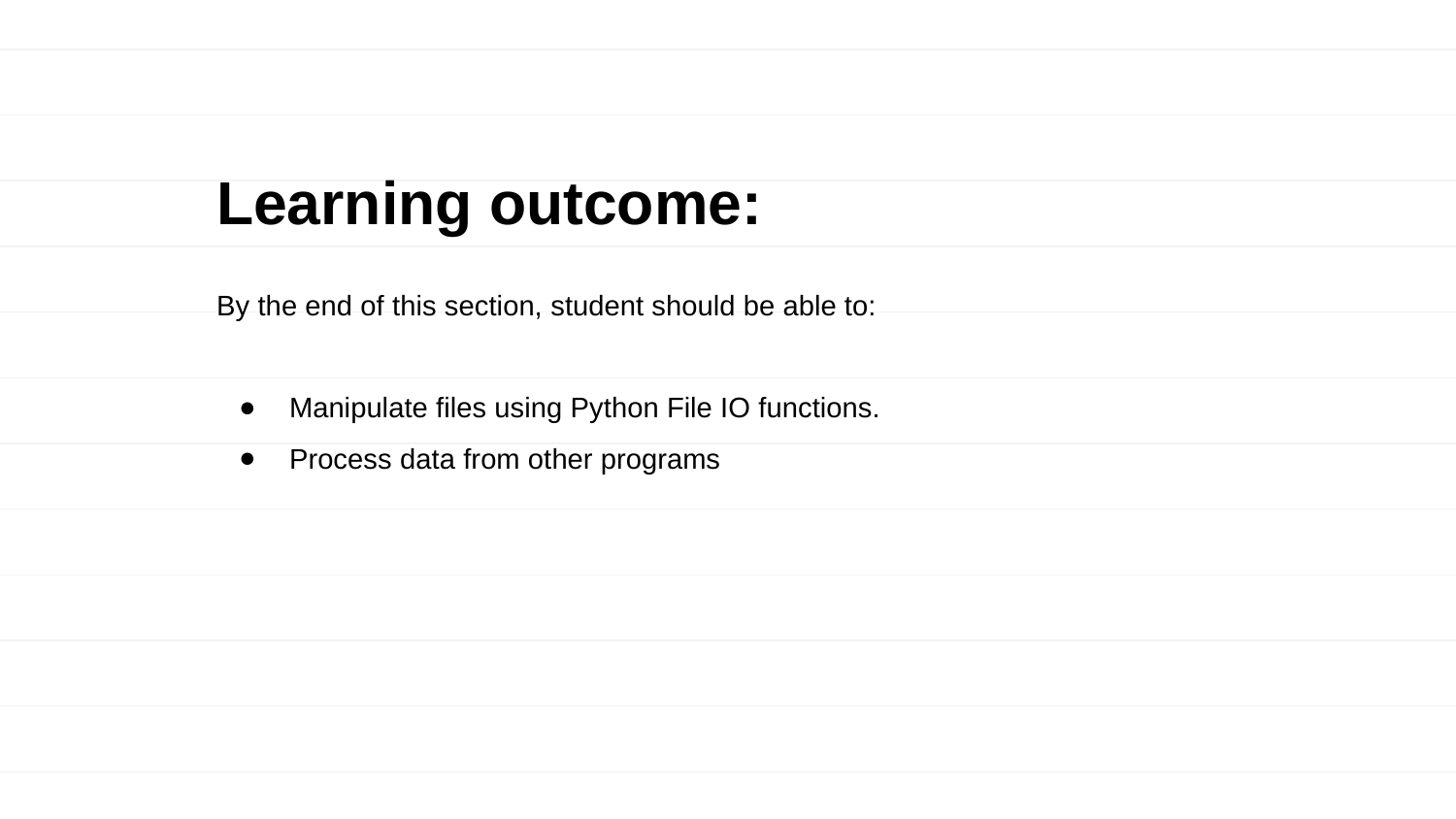

Learning outcome:

By the end of this section, student should be able to:

Manipulate files using Python File IO functions.
Process data from other programs